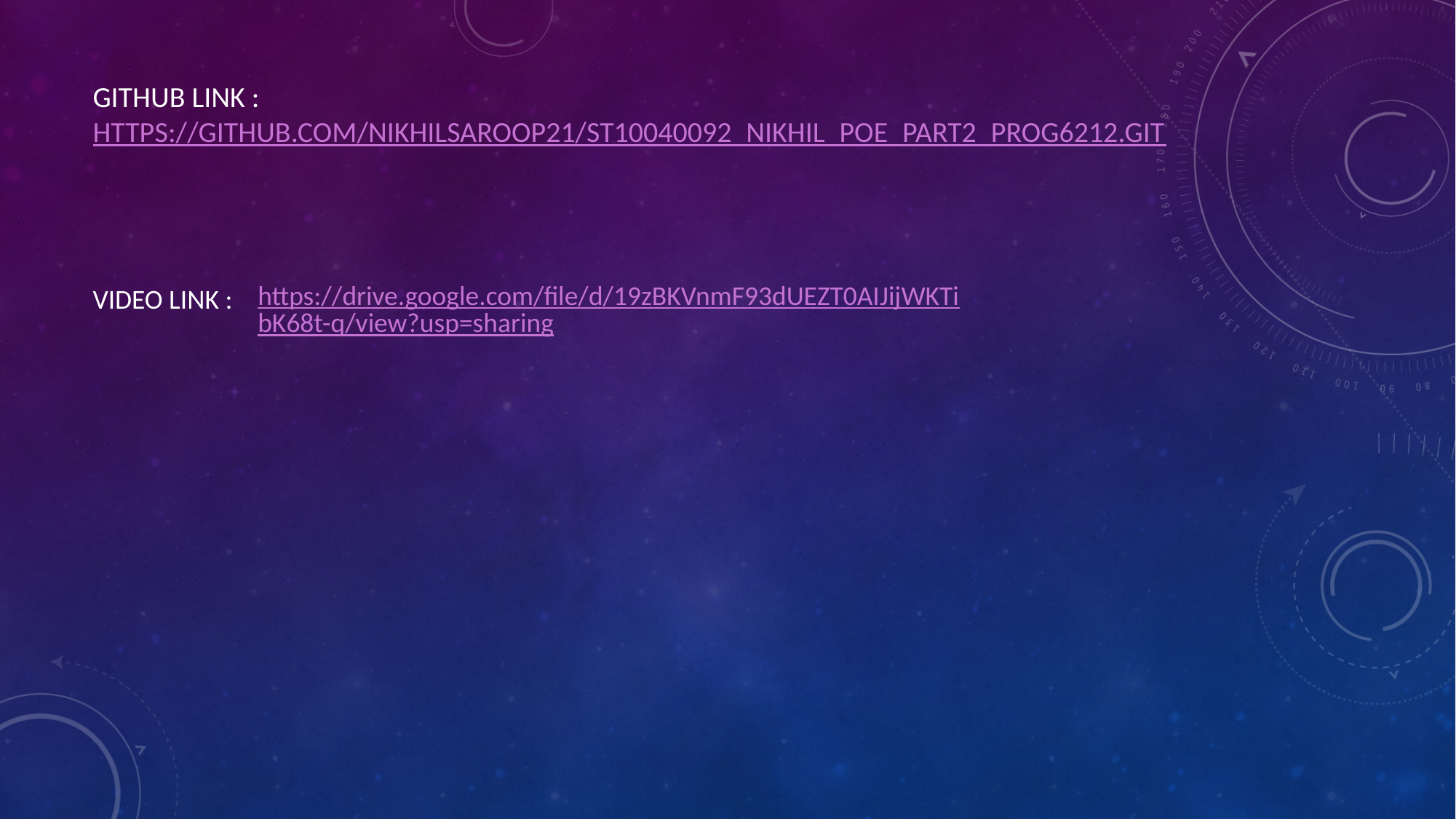

# GITHUB LINK : https://github.com/NikhilSaroop21/ST10040092_Nikhil_POE_Part2_PROG6212.git
VIDEO LINK :
https://drive.google.com/file/d/19zBKVnmF93dUEZT0AIJijWKTibK68t-q/view?usp=sharing